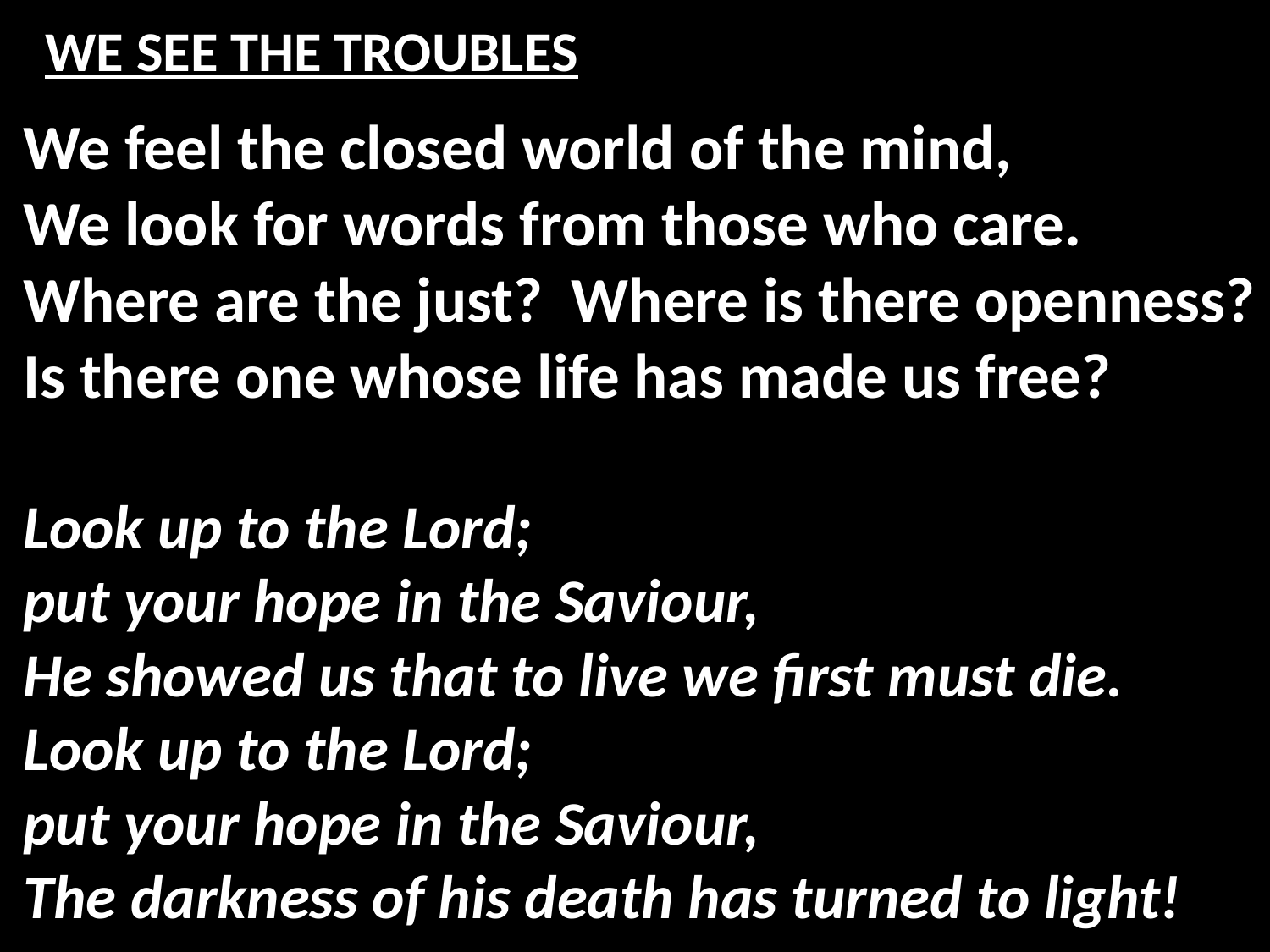

# WE SEE THE TROUBLES
We feel the closed world of the mind,
We look for words from those who care.
Where are the just?  Where is there openness?
Is there one whose life has made us free?

Look up to the Lord;
put your hope in the Saviour,
He showed us that to live we first must die.
Look up to the Lord;
put your hope in the Saviour,
The darkness of his death has turned to light!